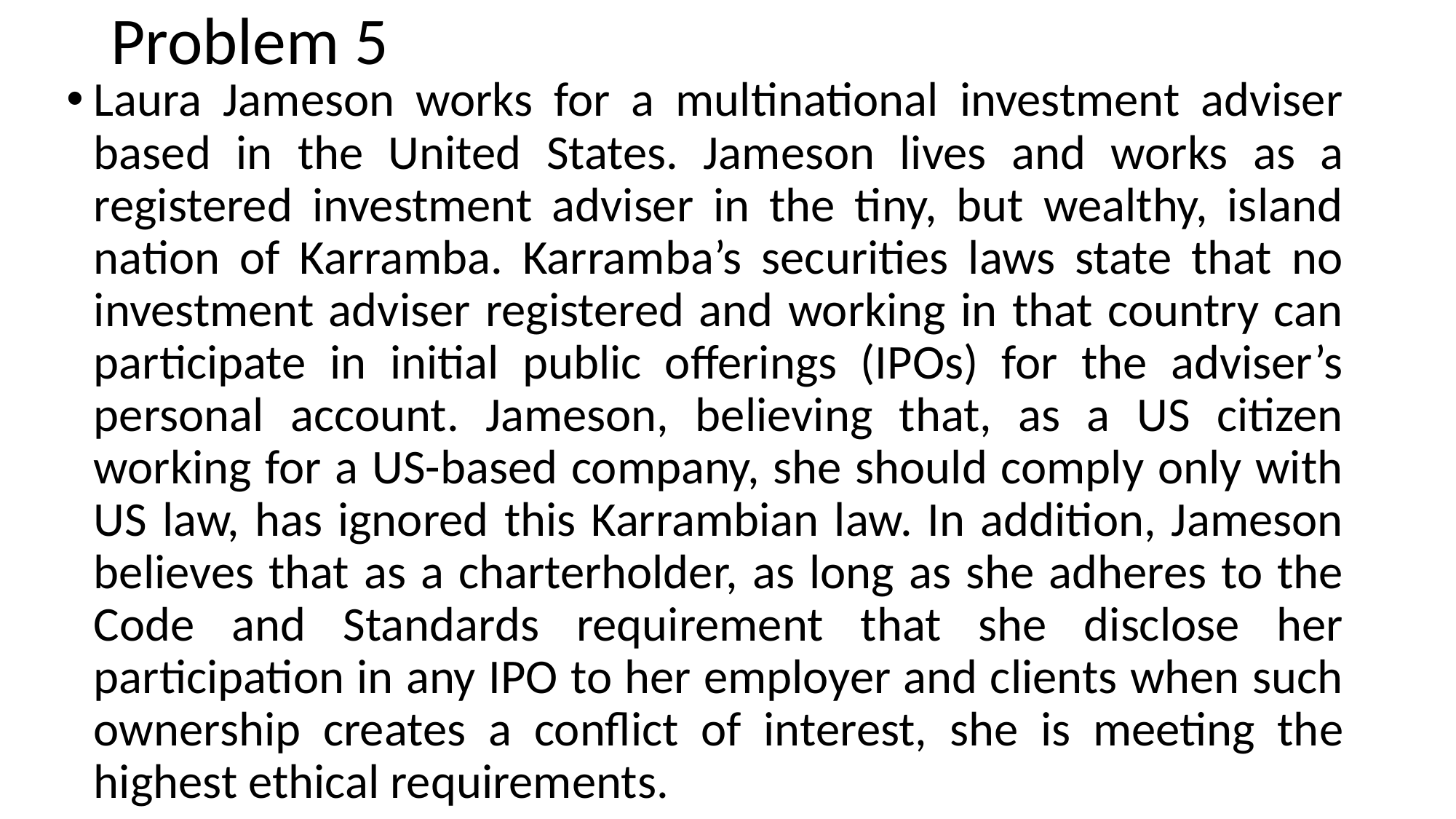

# Problem 5
Laura Jameson works for a multinational investment adviser based in the United States. Jameson lives and works as a registered investment adviser in the tiny, but wealthy, island nation of Karramba. Karramba’s securities laws state that no investment adviser registered and working in that country can participate in initial public offerings (IPOs) for the adviser’s personal account. Jameson, believing that, as a US citizen working for a US-based company, she should comply only with US law, has ignored this Karrambian law. In addition, Jameson believes that as a charterholder, as long as she adheres to the Code and Standards requirement that she disclose her participation in any IPO to her employer and clients when such ownership creates a conflict of interest, she is meeting the highest ethical requirements.